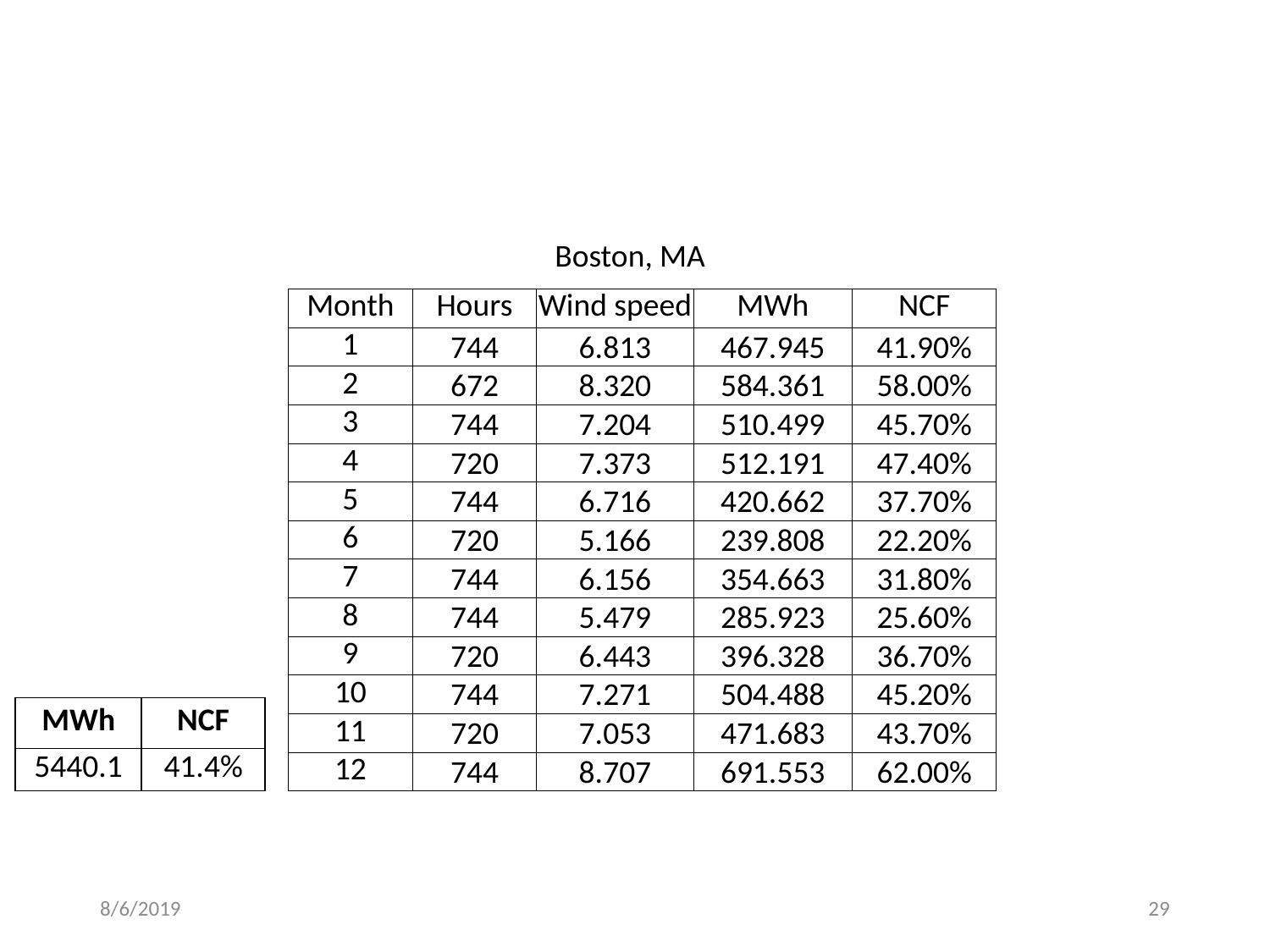

Boston, MA
| Month | Hours | Wind speed | MWh | NCF |
| --- | --- | --- | --- | --- |
| 1 | 744 | 6.813 | 467.945 | 41.90% |
| 2 | 672 | 8.320 | 584.361 | 58.00% |
| 3 | 744 | 7.204 | 510.499 | 45.70% |
| 4 | 720 | 7.373 | 512.191 | 47.40% |
| 5 | 744 | 6.716 | 420.662 | 37.70% |
| 6 | 720 | 5.166 | 239.808 | 22.20% |
| 7 | 744 | 6.156 | 354.663 | 31.80% |
| 8 | 744 | 5.479 | 285.923 | 25.60% |
| 9 | 720 | 6.443 | 396.328 | 36.70% |
| 10 | 744 | 7.271 | 504.488 | 45.20% |
| 11 | 720 | 7.053 | 471.683 | 43.70% |
| 12 | 744 | 8.707 | 691.553 | 62.00% |
| MWh | NCF |
| --- | --- |
| 5440.1 | 41.4% |
8/6/2019
29